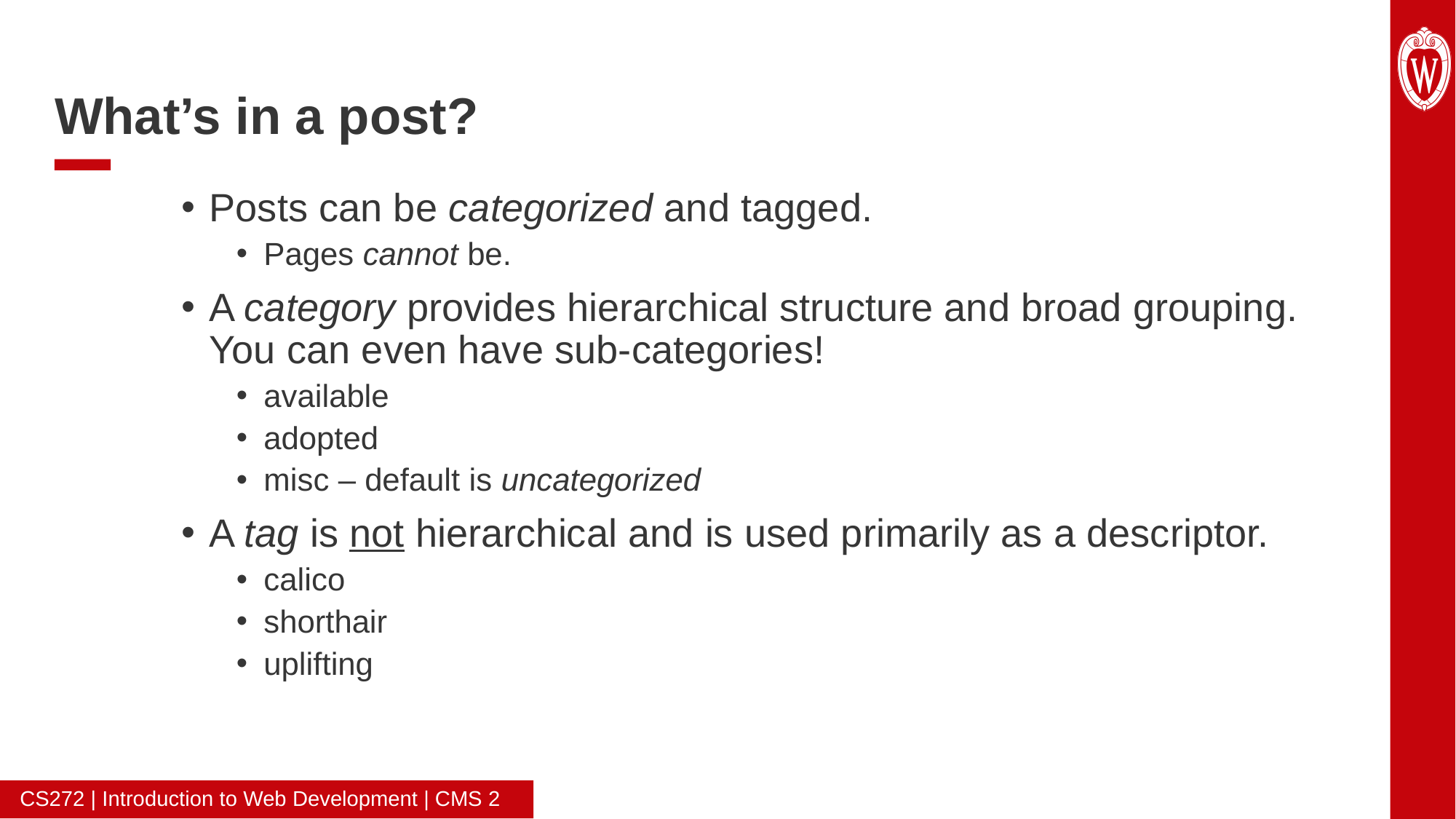

# What’s in a post?
Posts can be categorized and tagged.
Pages cannot be.
A category provides hierarchical structure and broad grouping. You can even have sub-categories!
available
adopted
misc – default is uncategorized
A tag is not hierarchical and is used primarily as a descriptor.
calico
shorthair
uplifting
CS272 | Introduction to Web Development | CMS 2